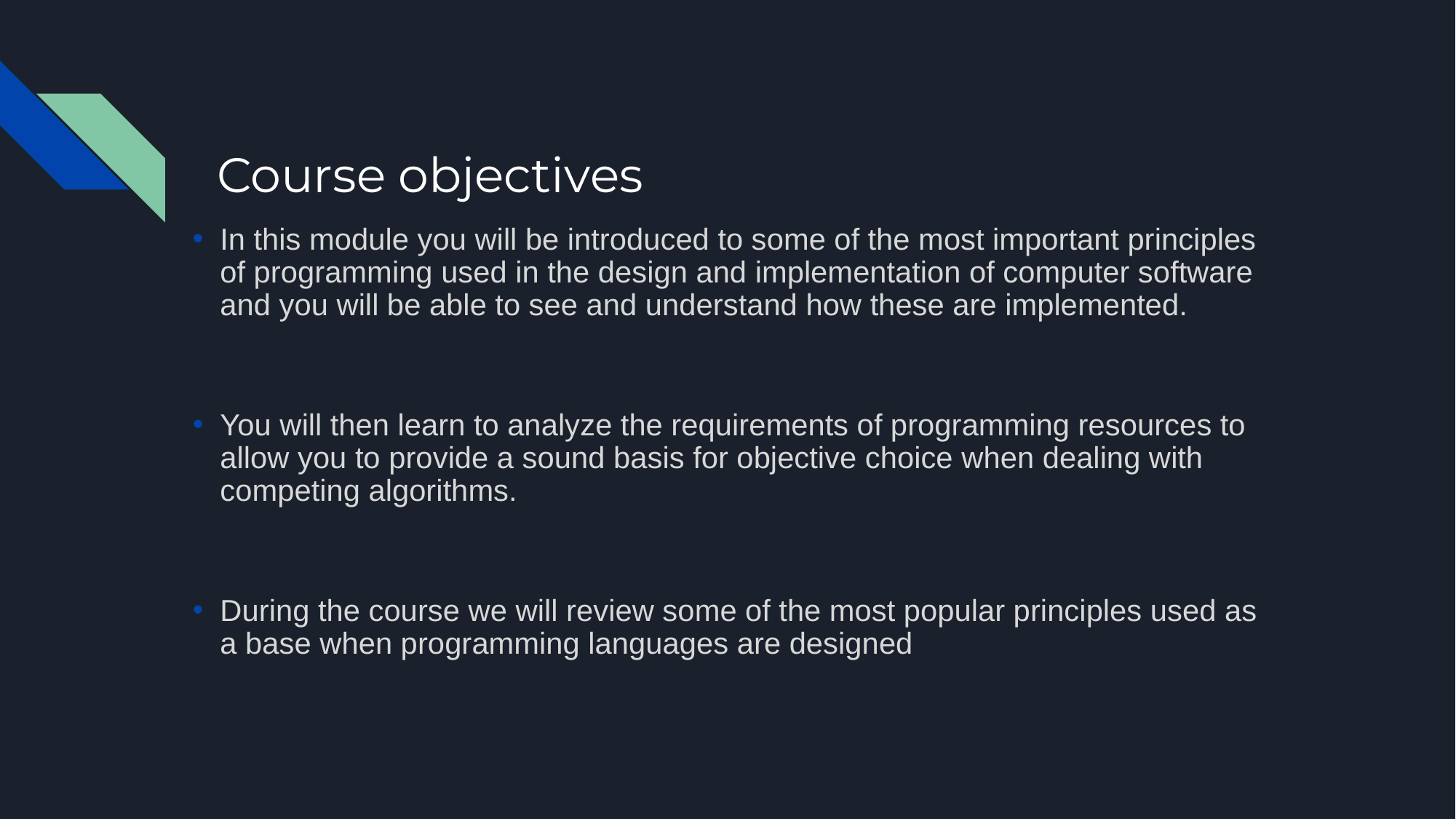

# Course objectives
In this module you will be introduced to some of the most important principles of programming used in the design and implementation of computer software and you will be able to see and understand how these are implemented.

You will then learn to analyze the requirements of programming resources to allow you to provide a sound basis for objective choice when dealing with competing algorithms.

During the course we will review some of the most popular principles used as a base when programming languages are designed